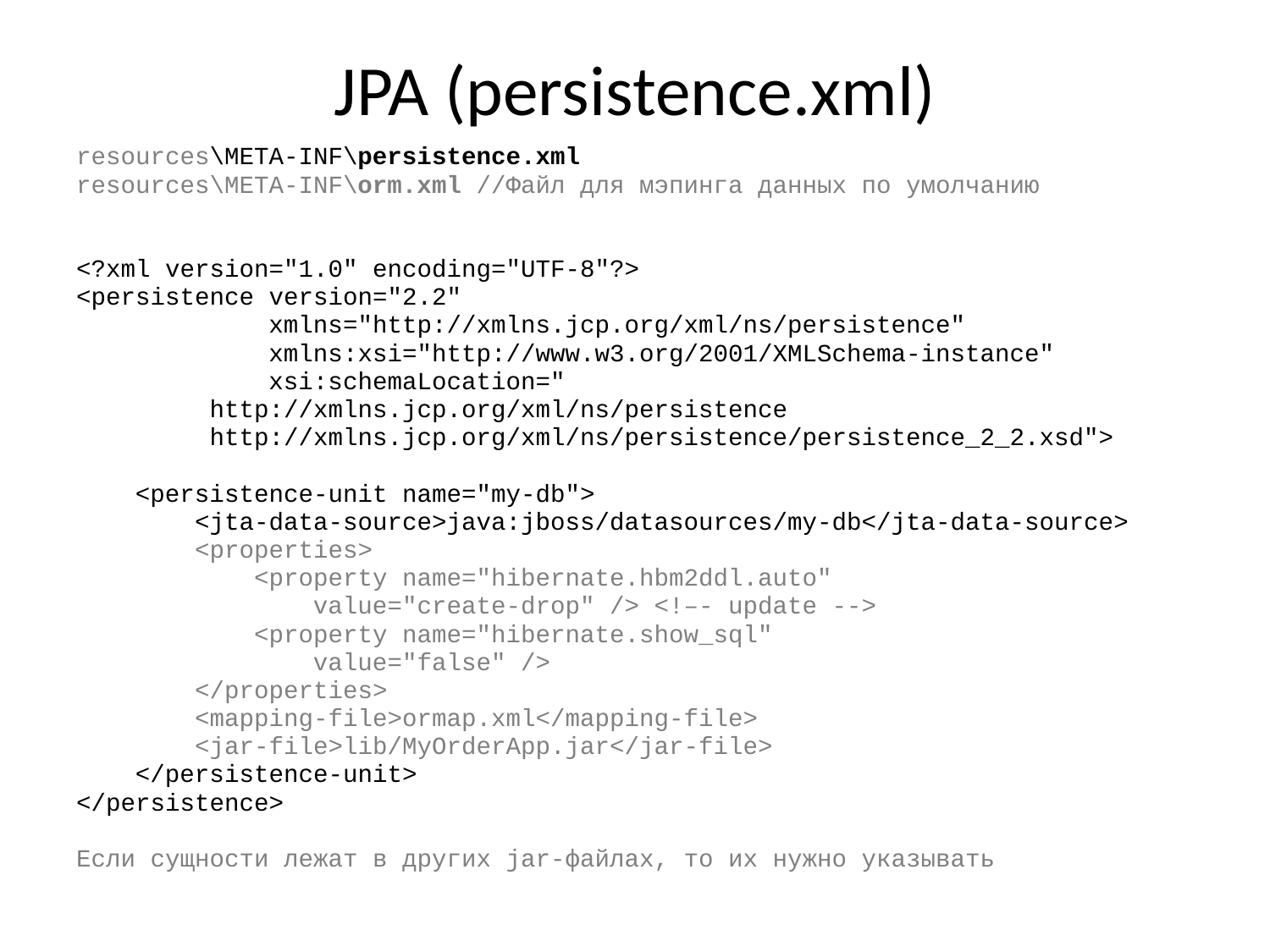

# JPA (persistence.xml)
resources\META-INF\persistence.xml
resources\META-INF\orm.xml //Файл для мэпинга данных по умолчанию

<?xml version="1.0" encoding="UTF-8"?>
<persistence version="2.2"
             xmlns="http://xmlns.jcp.org/xml/ns/persistence"
             xmlns:xsi="http://www.w3.org/2001/XMLSchema-instance"
             xsi:schemaLocation="
         http://xmlns.jcp.org/xml/ns/persistence
         http://xmlns.jcp.org/xml/ns/persistence/persistence_2_2.xsd">

    <persistence-unit name="my-db">
        <jta-data-source>java:jboss/datasources/my-db</jta-data-source>
        <properties>
            <property name="hibernate.hbm2ddl.auto"
                value="create-drop" /> <!–- update -->
            <property name="hibernate.show_sql"
                value="false" />
        </properties>
        <mapping-file>ormap.xml</mapping-file>
        <jar-file>lib/MyOrderApp.jar</jar-file>
    </persistence-unit>
</persistence>

Если сущности лежат в других jar-файлах, то их нужно указывать